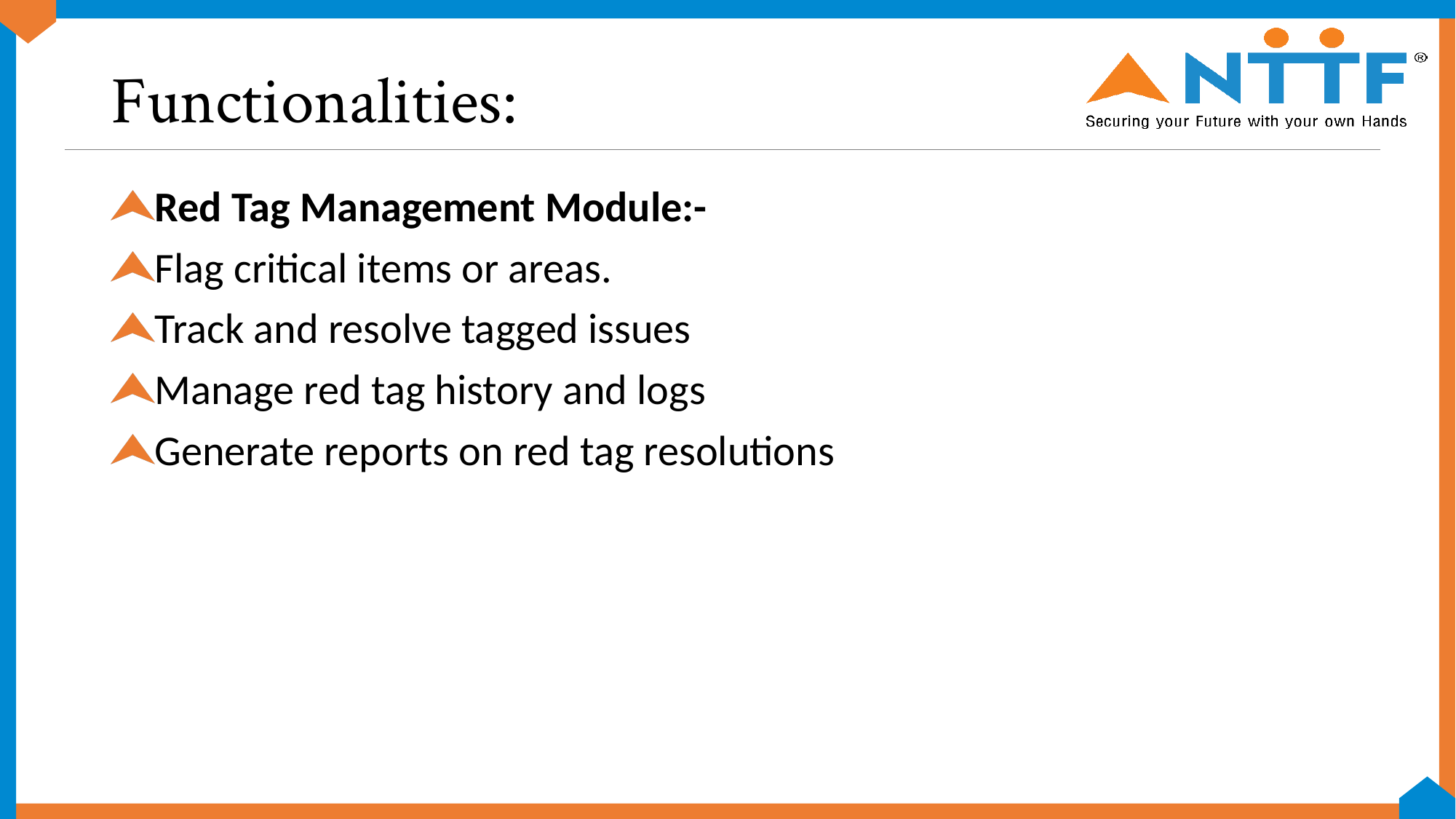

# Functionalities:
Red Tag Management Module:-
Flag critical items or areas.
Track and resolve tagged issues
Manage red tag history and logs
Generate reports on red tag resolutions